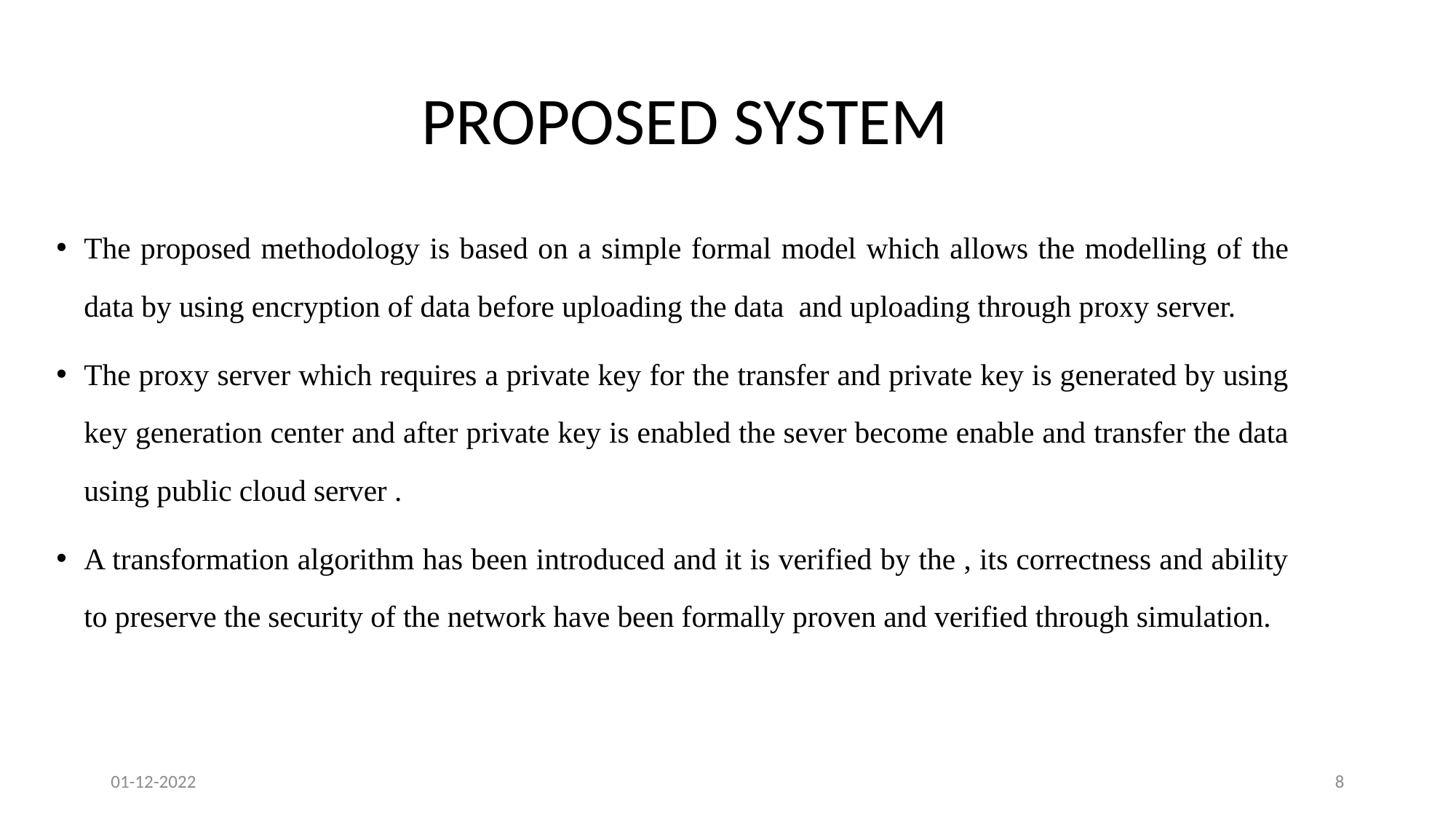

# PROPOSED SYSTEM
The proposed methodology is based on a simple formal model which allows the modelling of the data by using encryption of data before uploading the data  and uploading through proxy server.
The proxy server which requires a private key for the transfer and private key is generated by using key generation center and after private key is enabled the sever become enable and transfer the data using public cloud server .
A transformation algorithm has been introduced and it is verified by the , its correctness and ability to preserve the security of the network have been formally proven and verified through simulation.

01-12-2022
8